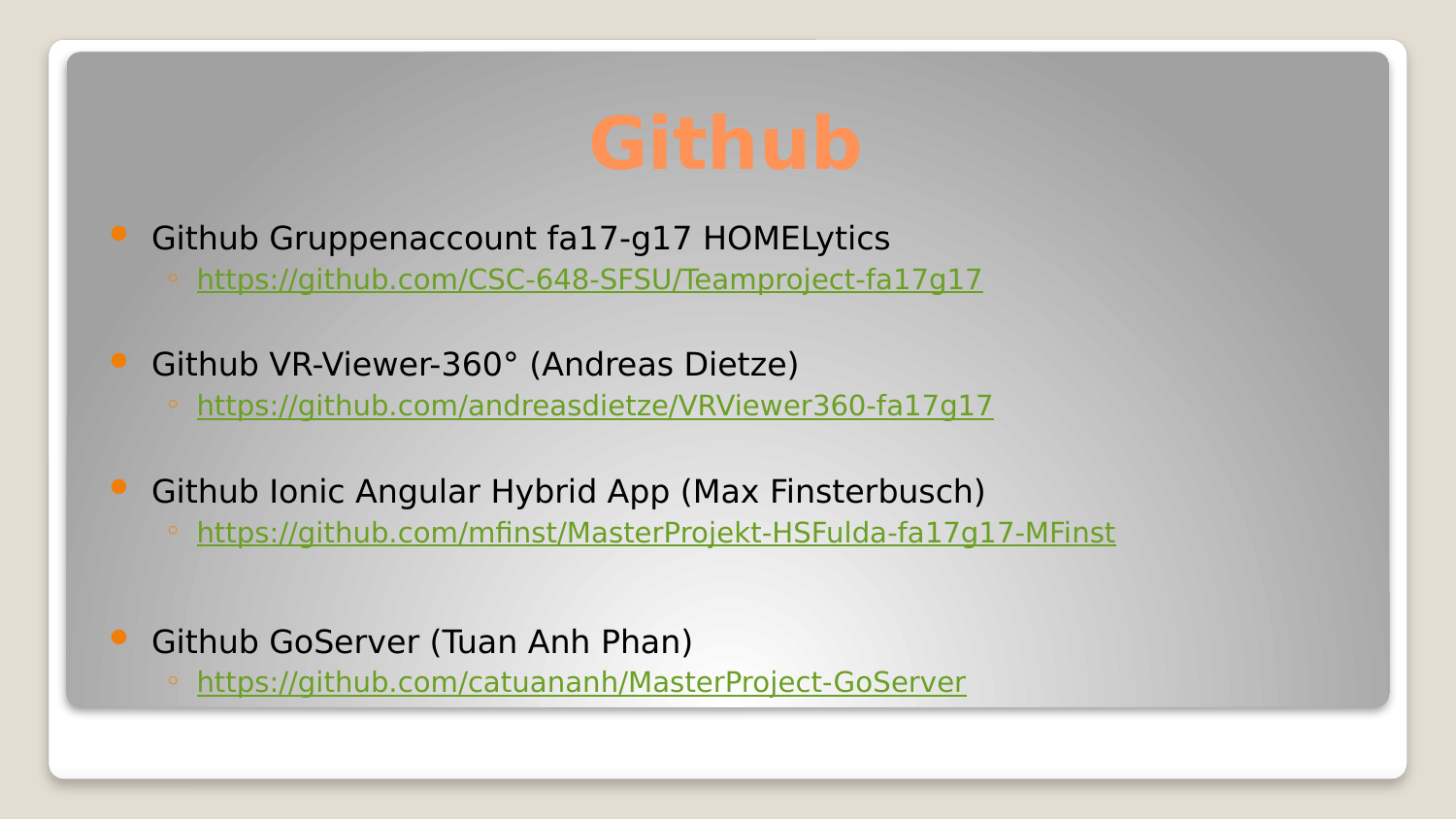

# Github
Github Gruppenaccount fa17-g17 HOMELytics
https://github.com/CSC-648-SFSU/Teamproject-fa17g17

Github VR-Viewer-360° (Andreas Dietze)
https://github.com/andreasdietze/VRViewer360-fa17g17

Github Ionic Angular Hybrid App (Max Finsterbusch)
https://github.com/mfinst/MasterProjekt-HSFulda-fa17g17-MFinst

Github GoServer (Tuan Anh Phan)
https://github.com/catuananh/MasterProject-GoServer